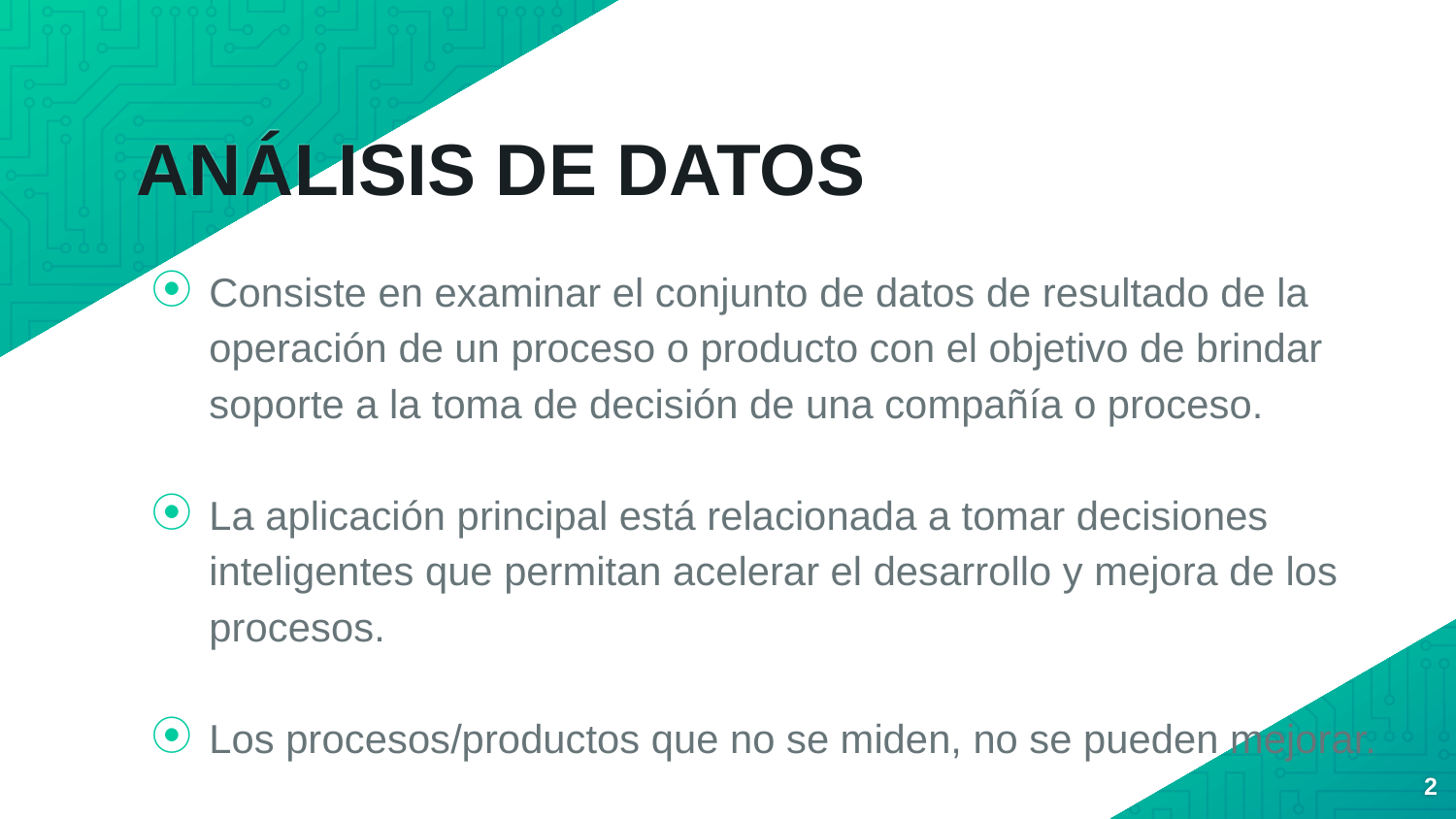

# ANÁLISIS DE DATOS
Consiste en examinar el conjunto de datos de resultado de la operación de un proceso o producto con el objetivo de brindar soporte a la toma de decisión de una compañía o proceso.

La aplicación principal está relacionada a tomar decisiones inteligentes que permitan acelerar el desarrollo y mejora de los procesos.

Los procesos/productos que no se miden, no se pueden mejorar.

2